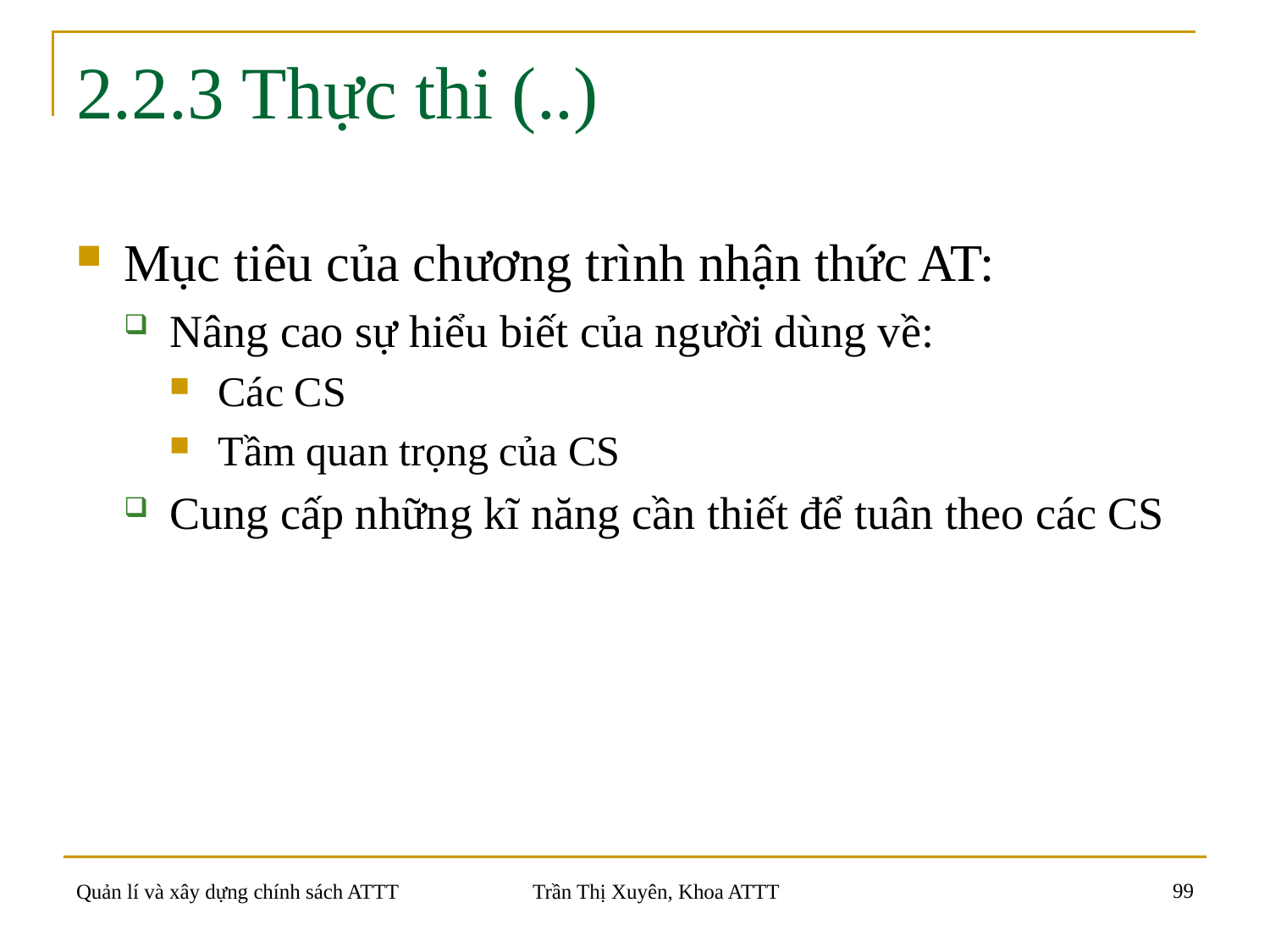

# 2.2.3 Thực thi (..)
Mục tiêu của chương trình nhận thức AT:
Nâng cao sự hiểu biết của người dùng về:
Các CS
Tầm quan trọng của CS
Cung cấp những kĩ năng cần thiết để tuân theo các CS
99
Quản lí và xây dựng chính sách ATTT
Trần Thị Xuyên, Khoa ATTT